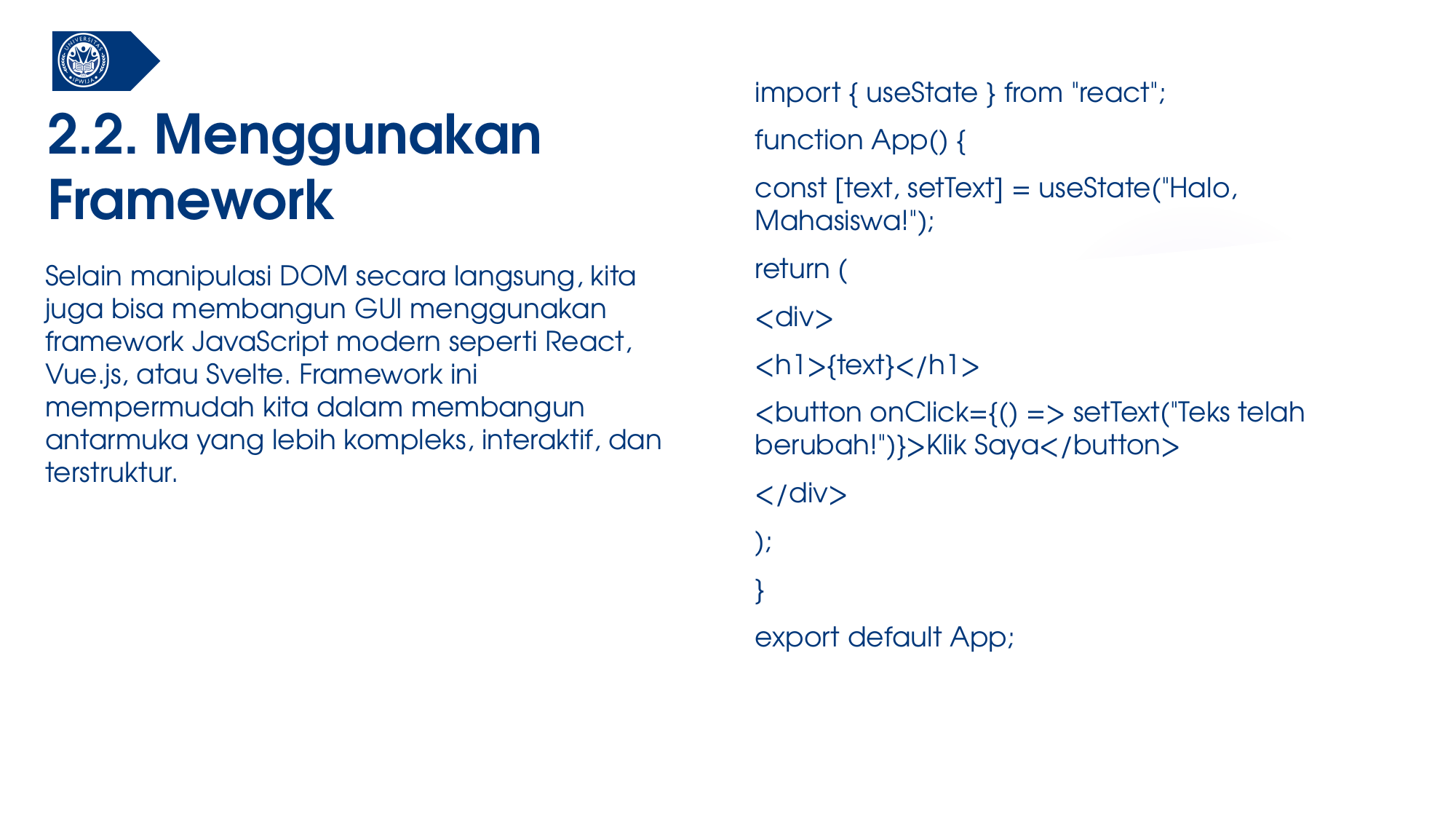

import { useState } from "react";
function App() {
const [text, setText] = useState("Halo, Mahasiswa!");
return (
<div>
<h1>{text}</h1>
<button onClick={() => setText("Teks telah berubah!")}>Klik Saya</button>
</div>
);
}
export default App;
# 2.2. Menggunakan Framework
Selain manipulasi DOM secara langsung, kita juga bisa membangun GUI menggunakan framework JavaScript modern seperti React, Vue.js, atau Svelte. Framework ini mempermudah kita dalam membangun antarmuka yang lebih kompleks, interaktif, dan terstruktur.